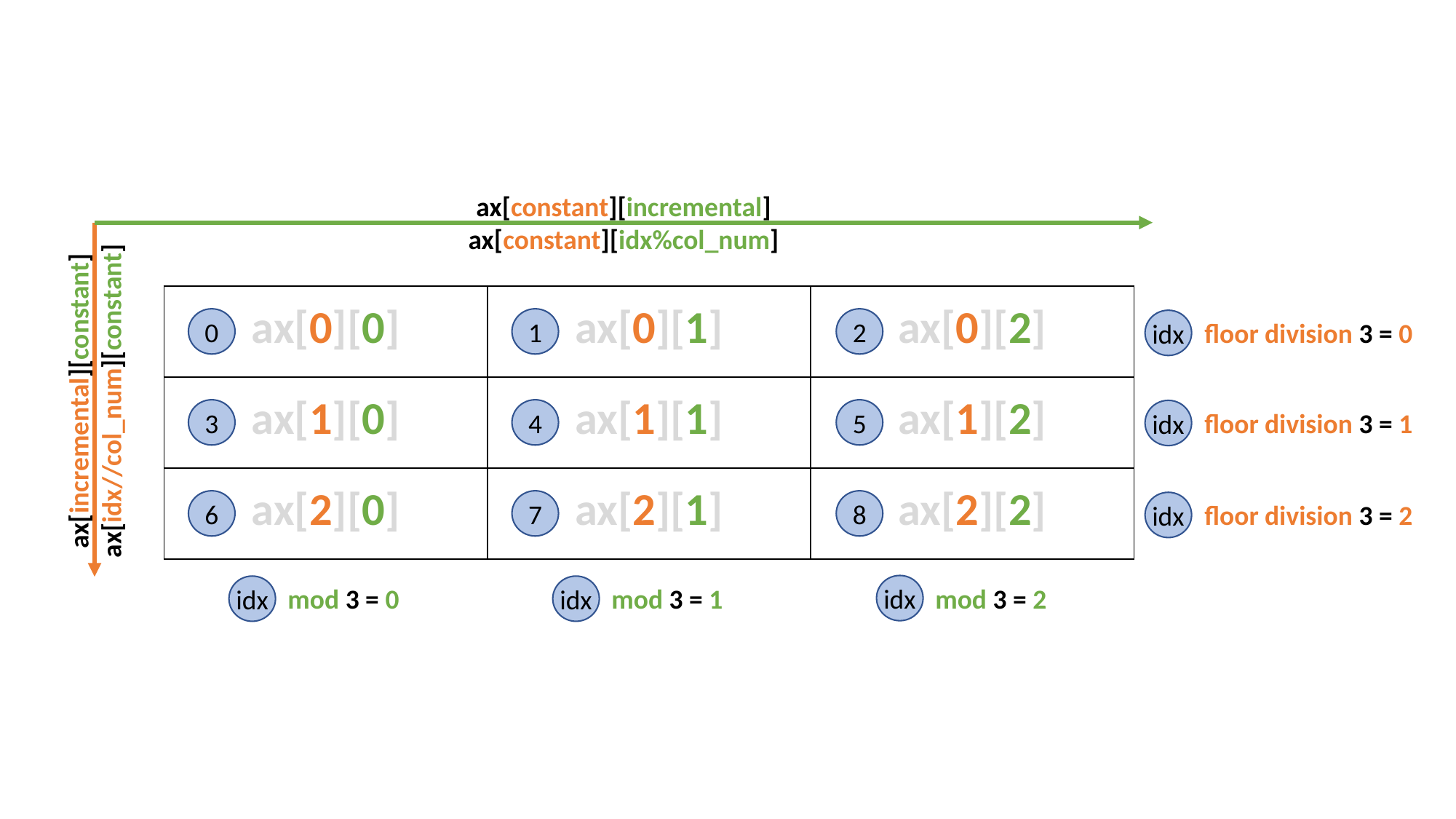

ax[constant][incremental]
ax[constant][idx%col_num]
| ax[0][0] | ax[0][1] | ax[0][2] |
| --- | --- | --- |
| ax[1][0] | ax[1][1] | ax[1][2] |
| ax[2][0] | ax[2][1] | ax[2][2] |
0
1
2
idx
floor division 3 = 0
ax[incremental][constant]
ax[idx//col_num][constant]
3
4
5
idx
floor division 3 = 1
6
7
8
idx
floor division 3 = 2
idx
idx
idx
mod 3 = 2
mod 3 = 0
mod 3 = 1